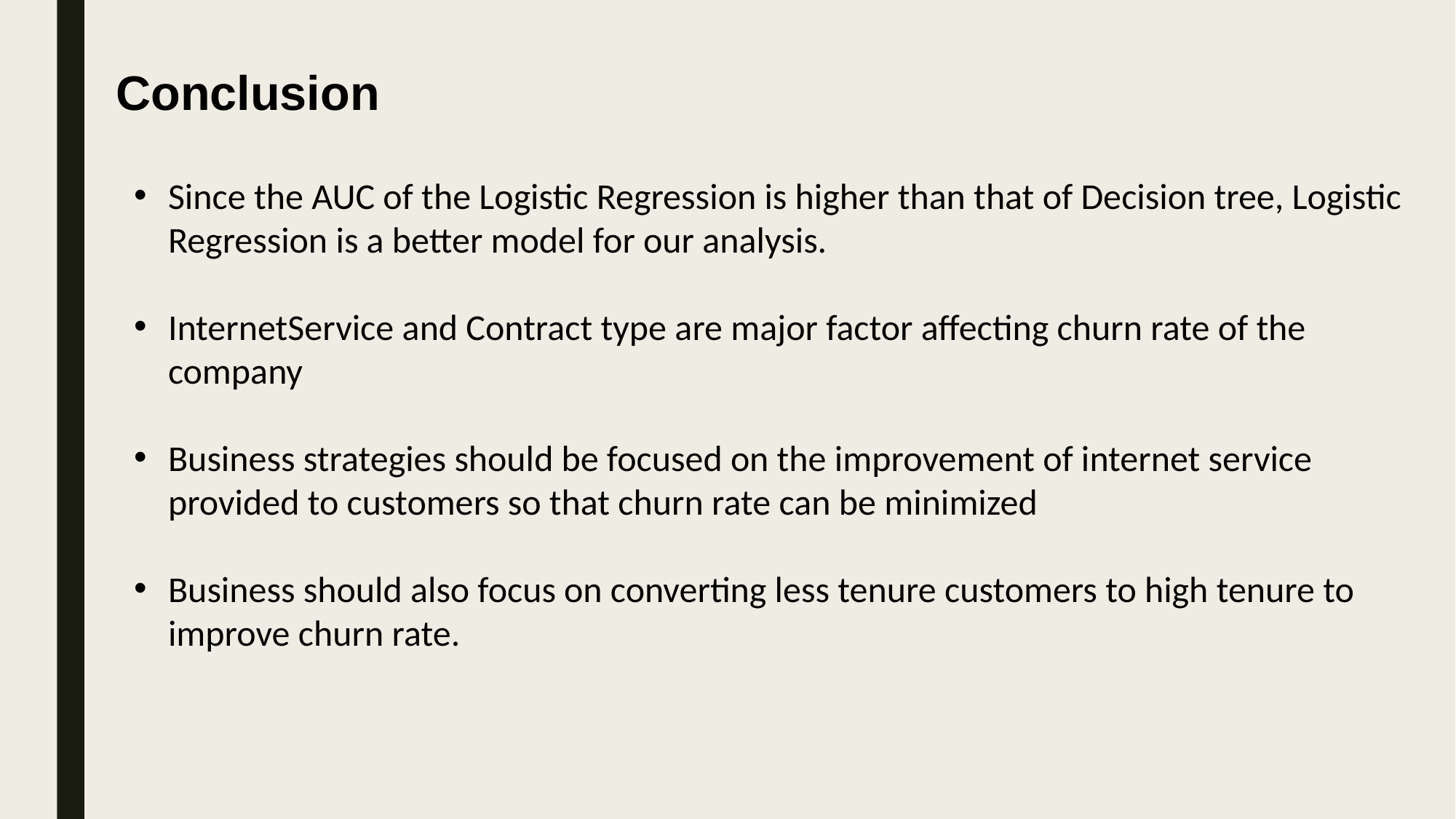

Conclusion
Since the AUC of the Logistic Regression is higher than that of Decision tree, Logistic Regression is a better model for our analysis.

InternetService and Contract type are major factor affecting churn rate of the company

Business strategies should be focused on the improvement of internet service provided to customers so that churn rate can be minimized

Business should also focus on converting less tenure customers to high tenure to improve churn rate.